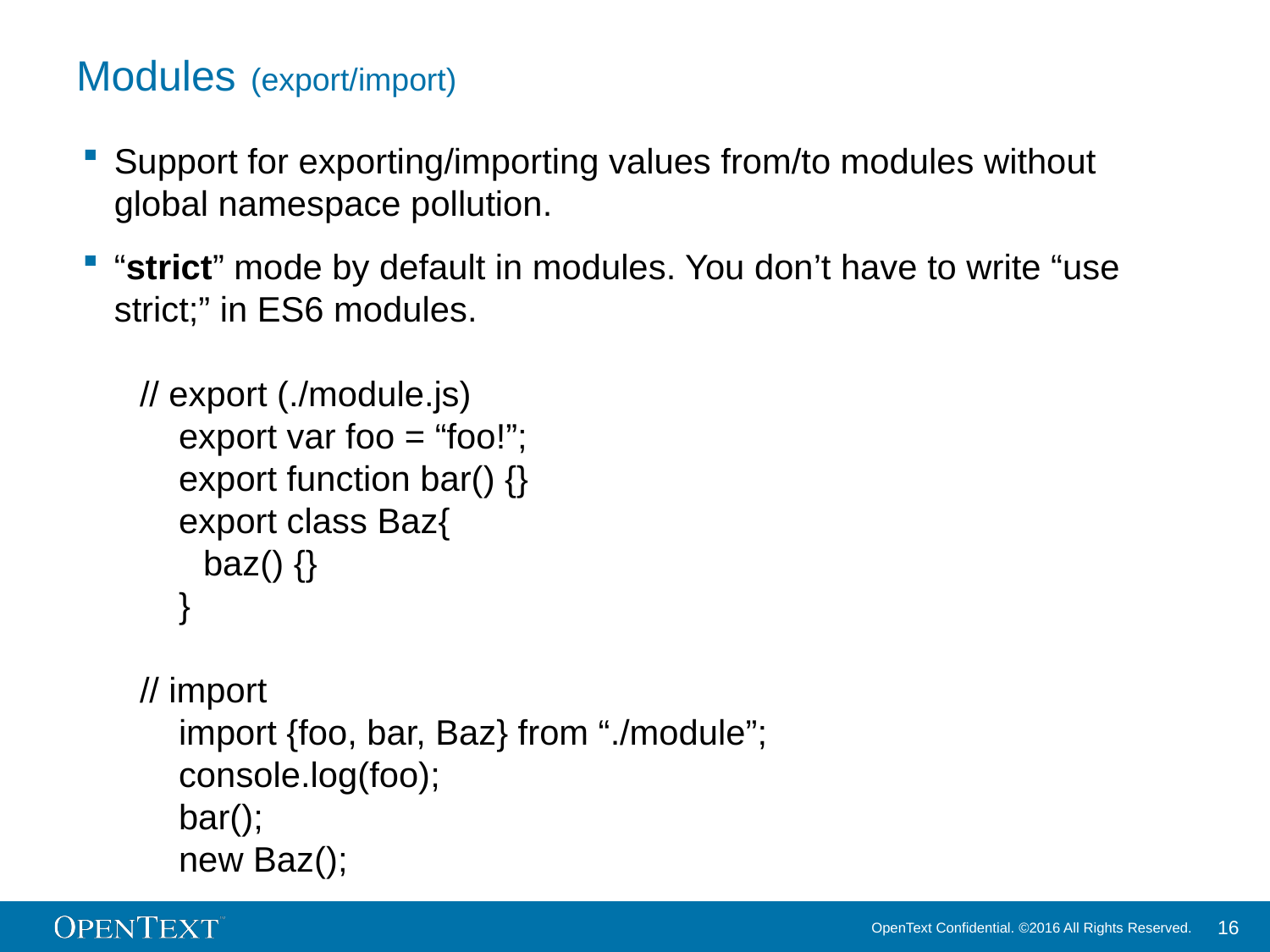

# Modules (export/import)
Support for exporting/importing values from/to modules without global namespace pollution.
“strict” mode by default in modules. You don’t have to write “use strict;” in ES6 modules.

// export (./module.js)
    export var foo = “foo!”;
    export function bar() {}
    export class Baz{
	baz() {}
    }

// import
    import {foo, bar, Baz} from “./module”;
    console.log(foo);
    bar();
    new Baz();